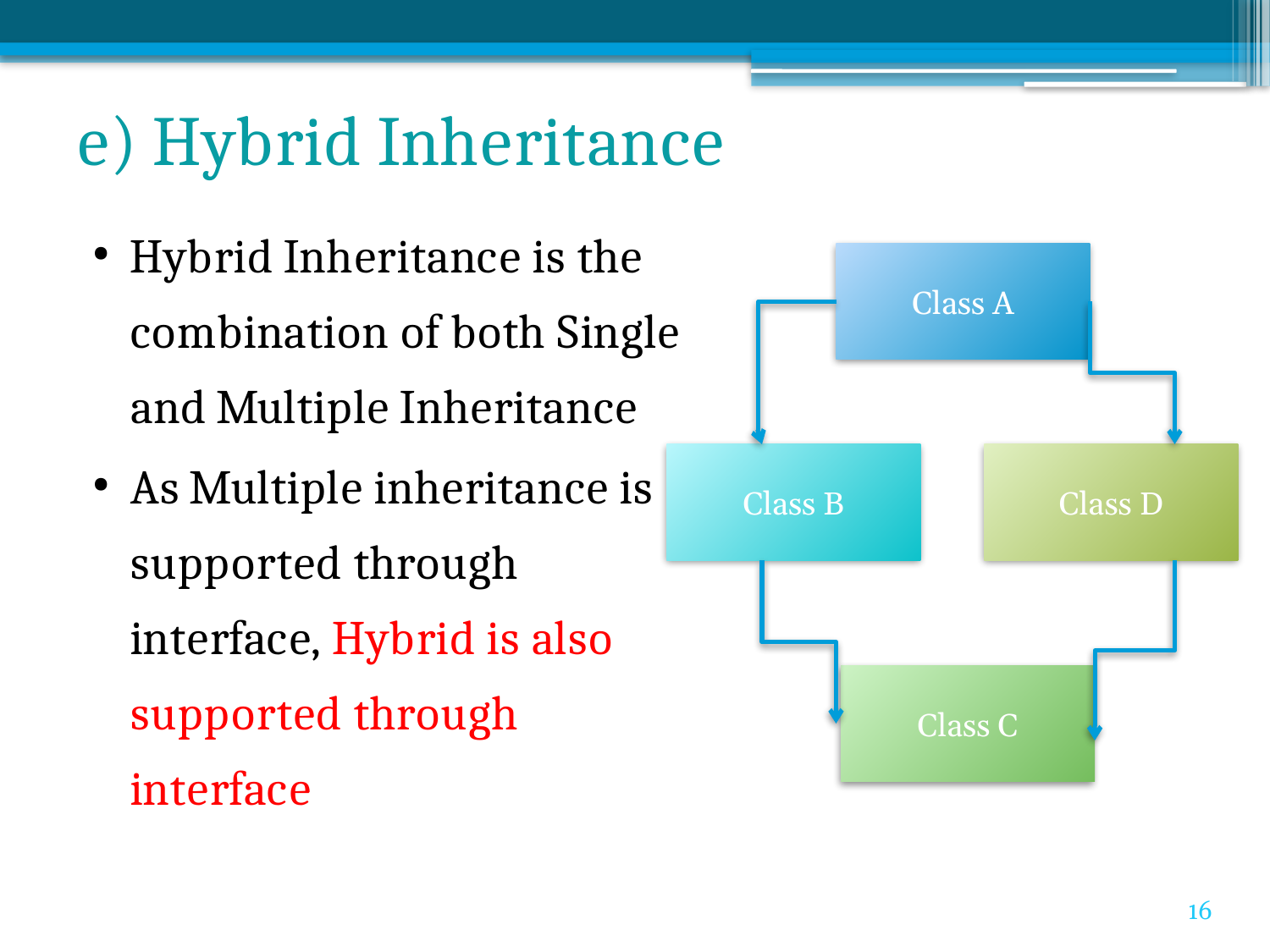

# e) Hybrid Inheritance
Hybrid Inheritance is the combination of both Single and Multiple Inheritance
As Multiple inheritance is supported through interface, Hybrid is also supported through interface

Class A
Class B
Class D
Class C
16